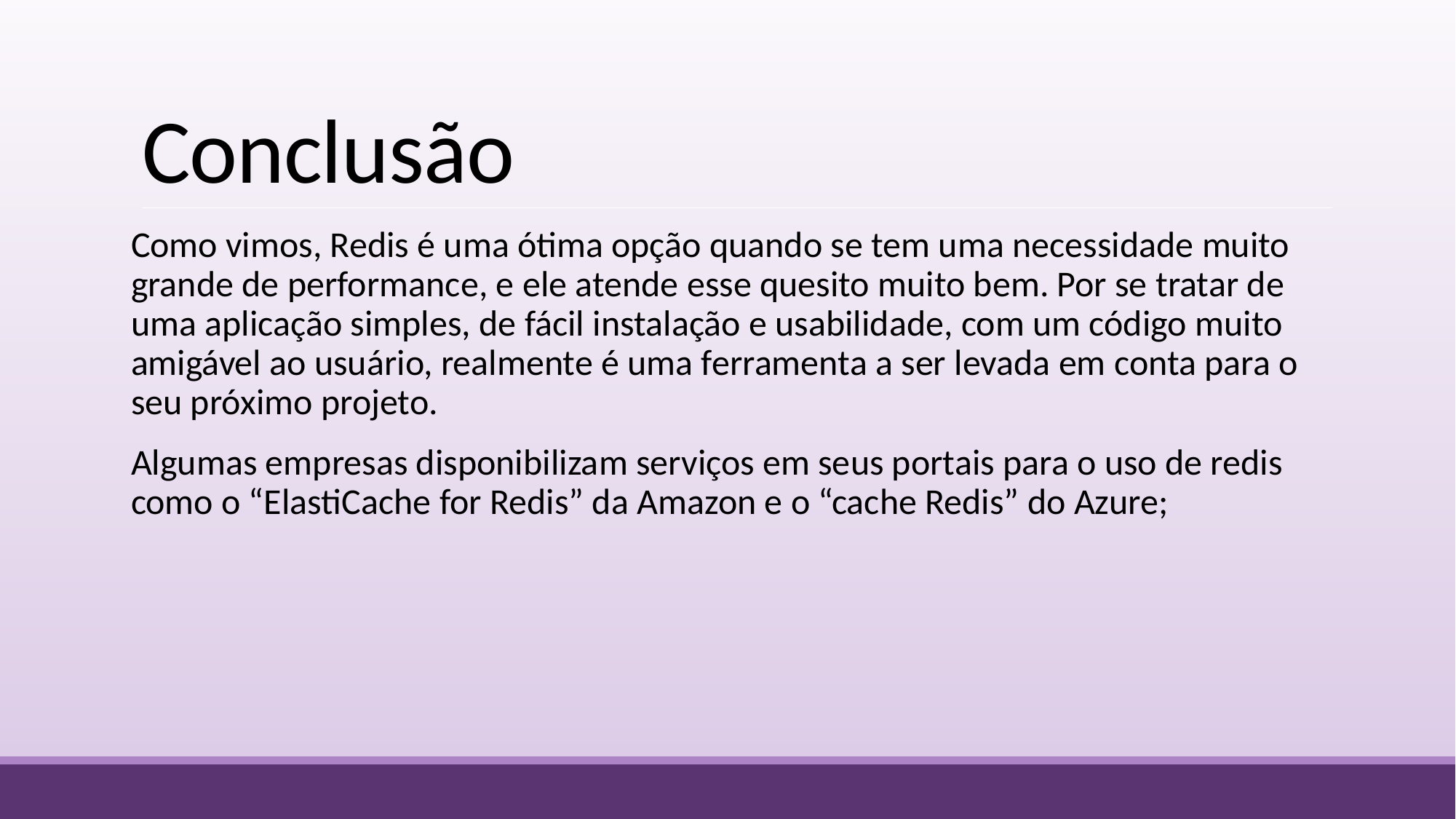

# Conclusão
Como vimos, Redis é uma ótima opção quando se tem uma necessidade muito grande de performance, e ele atende esse quesito muito bem. Por se tratar de uma aplicação simples, de fácil instalação e usabilidade, com um código muito amigável ao usuário, realmente é uma ferramenta a ser levada em conta para o seu próximo projeto.
Algumas empresas disponibilizam serviços em seus portais para o uso de redis como o “ElastiCache for Redis” da Amazon e o “cache Redis” do Azure;